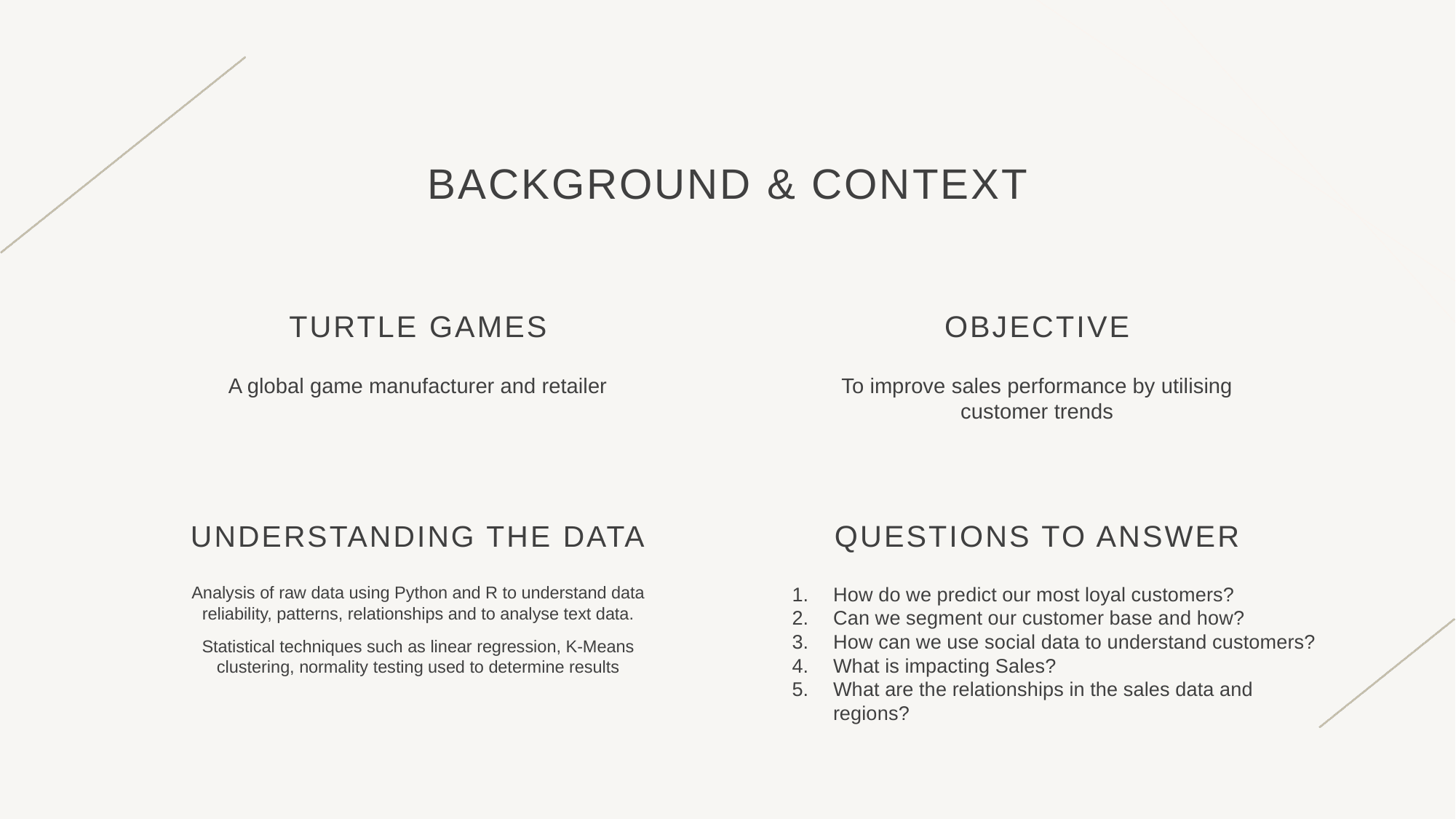

# Background & context
TURTLE GAMES
OBJECTIVE
A global game manufacturer and retailer
To improve sales performance by utilising customer trends

UNDERSTANDING THE DATA
QUESTIONS TO ANSWER
How do we predict our most loyal customers?
Can we segment our customer base and how?
How can we use social data to understand customers?
What is impacting Sales?
What are the relationships in the sales data and regions?

Analysis of raw data using Python and R to understand data reliability, patterns, relationships and to analyse text data.
Statistical techniques such as linear regression, K-Means clustering, normality testing used to determine results